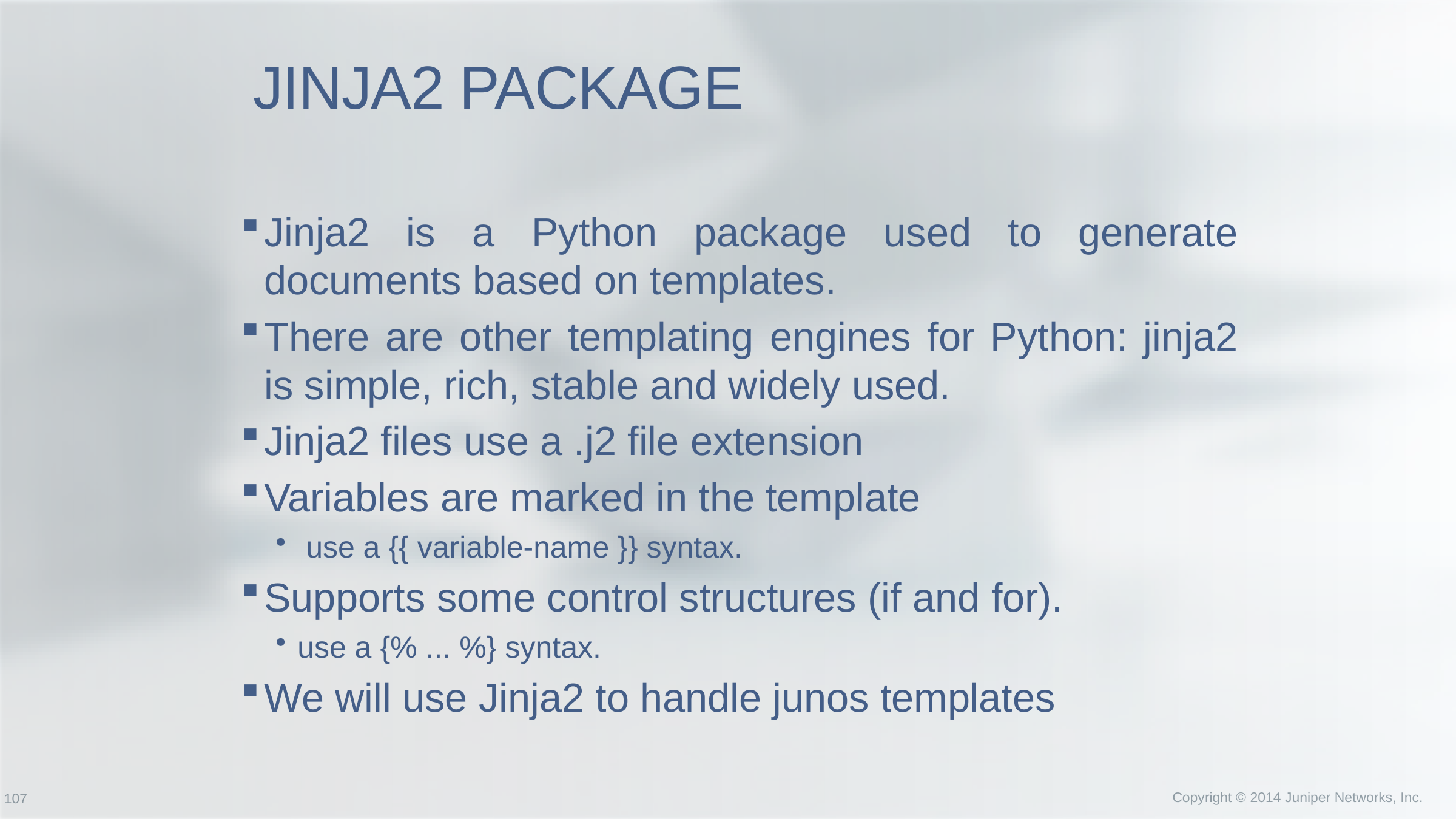

# JINJA2 PACKAGE
Jinja2 is a Python package used to generate documents based on templates.
There are other templating engines for Python: jinja2 is simple, rich, stable and widely used.
Jinja2 files use a .j2 file extension
Variables are marked in the template
 use a {{ variable-name }} syntax.
Supports some control structures (if and for).
use a {% ... %} syntax.
We will use Jinja2 to handle junos templates